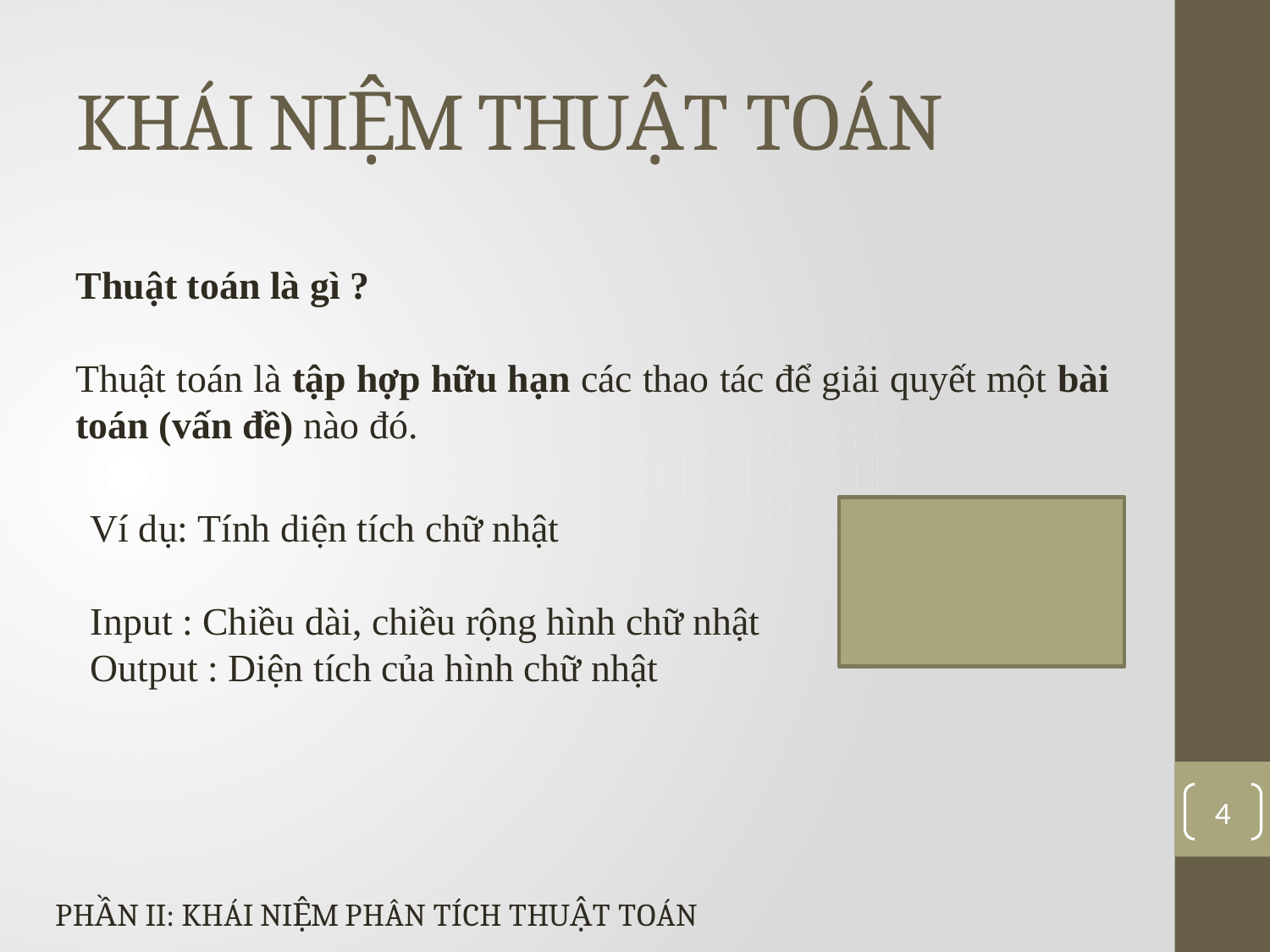

# KHÁI NIỆM THUẬT TOÁN
Thuật toán là gì ?

Thuật toán là tập hợp hữu hạn các thao tác để giải quyết một bài toán (vấn đề) nào đó.
Ví dụ: Tính diện tích chữ nhật

Input : Chiều dài, chiều rộng hình chữ nhật
Output : Diện tích của hình chữ nhật

4
PHẦN II: KHÁI NIỆM PHÂN TÍCH THUẬT TOÁN